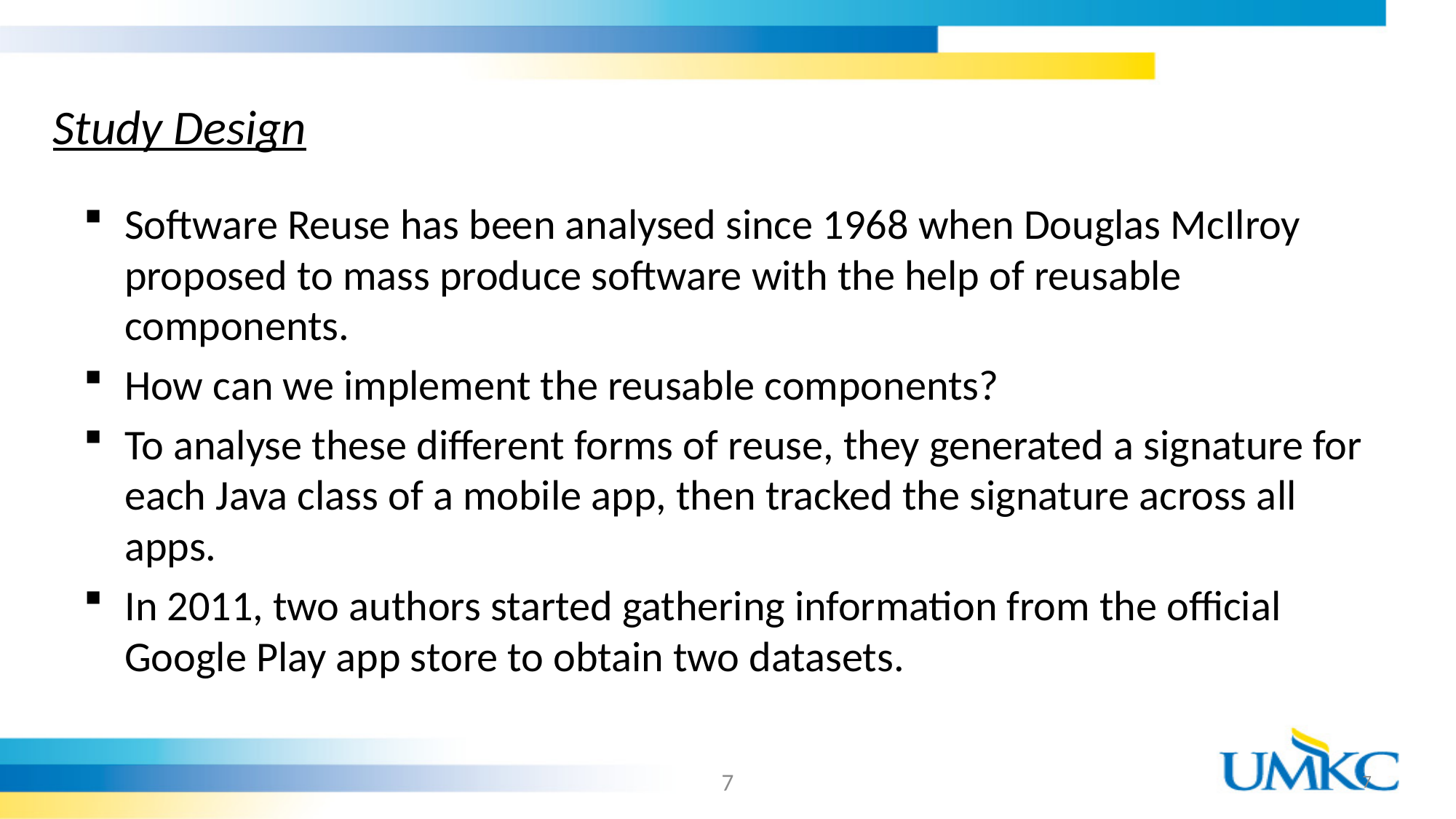

Study Design
Software Reuse has been analysed since 1968 when Douglas McIlroy proposed to mass produce software with the help of reusable components.
How can we implement the reusable components?
To analyse these different forms of reuse, they generated a signature for each Java class of a mobile app, then tracked the signature across all apps.
In 2011, two authors started gathering information from the official Google Play app store to obtain two datasets.

7
7